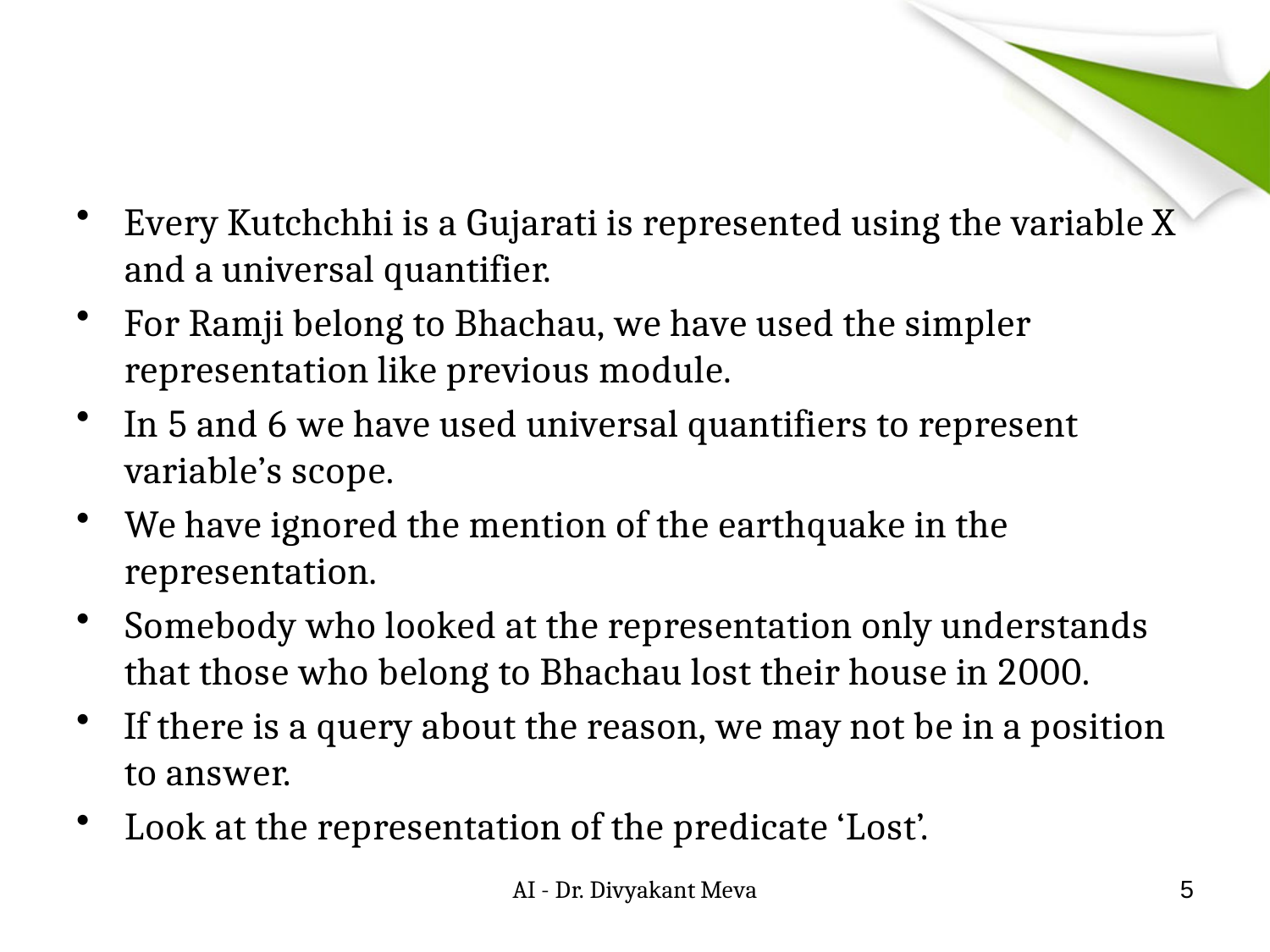

#
Every Kutchchhi is a Gujarati is represented using the variable X and a universal quantifier.
For Ramji belong to Bhachau, we have used the simpler representation like previous module.
In 5 and 6 we have used universal quantifiers to represent variable’s scope.
We have ignored the mention of the earthquake in the representation.
Somebody who looked at the representation only understands that those who belong to Bhachau lost their house in 2000.
If there is a query about the reason, we may not be in a position to answer.
Look at the representation of the predicate ‘Lost’.
AI - Dr. Divyakant Meva
5